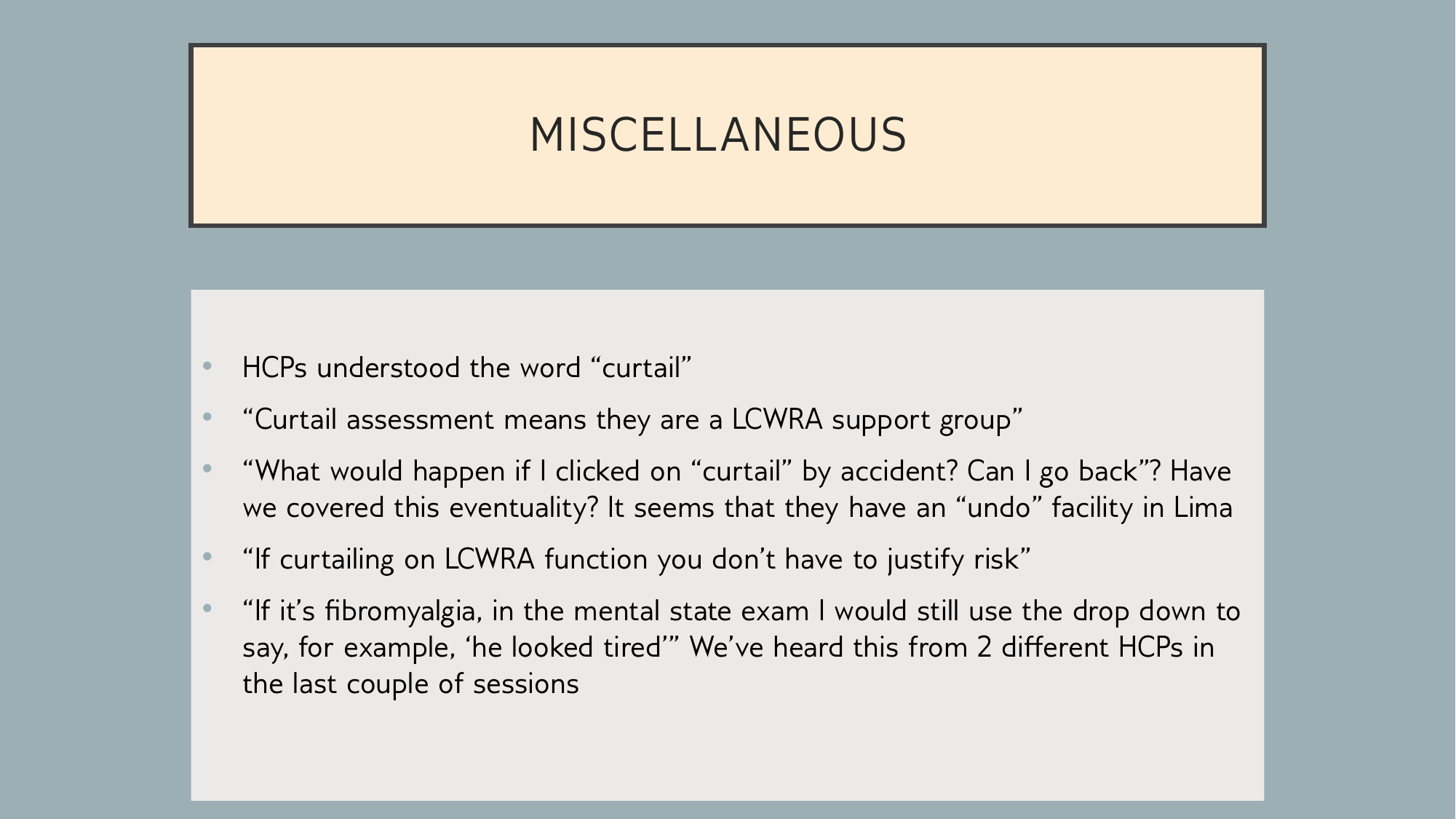

# MISCELLANEOUS

HCPs understood the word “curtail”
“Curtail assessment means they are a LCWRA support group”
“What would happen if I clicked on “curtail” by accident? Can I go back”? Have we covered this eventuality? It seems that they have an “undo” facility in Lima
“If curtailing on LCWRA function you don’t have to justify risk”
“If it’s fibromyalgia, in the mental state exam I would still use the drop down to say, for example, ‘he looked tired’” We’ve heard this from 2 different HCPs in the last couple of sessions